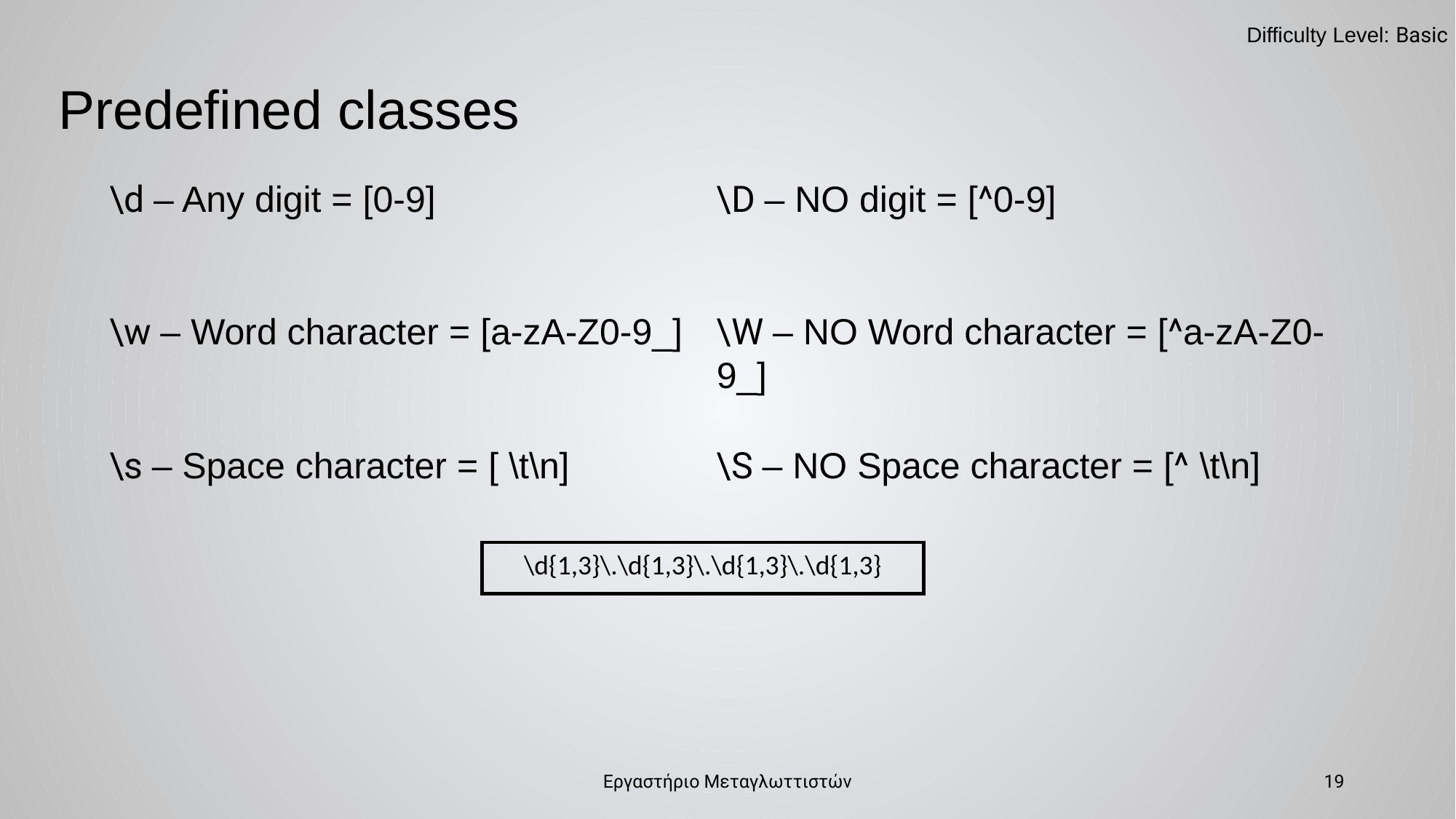

Difficulty Level: Basic
Predefined classes
\d – Any digit = [0-9]
\D – NO digit = [^0-9]
\w – Word character = [a-zA-Z0-9_]
\W – NO Word character = [^a-zA-Z0-9_]
\s – Space character = [ \t\n]
\S – NO Space character = [^ \t\n]
\d{1,3}\.\d{1,3}\.\d{1,3}\.\d{1,3}

Εργαστήριο Μεταγλωττιστών
19